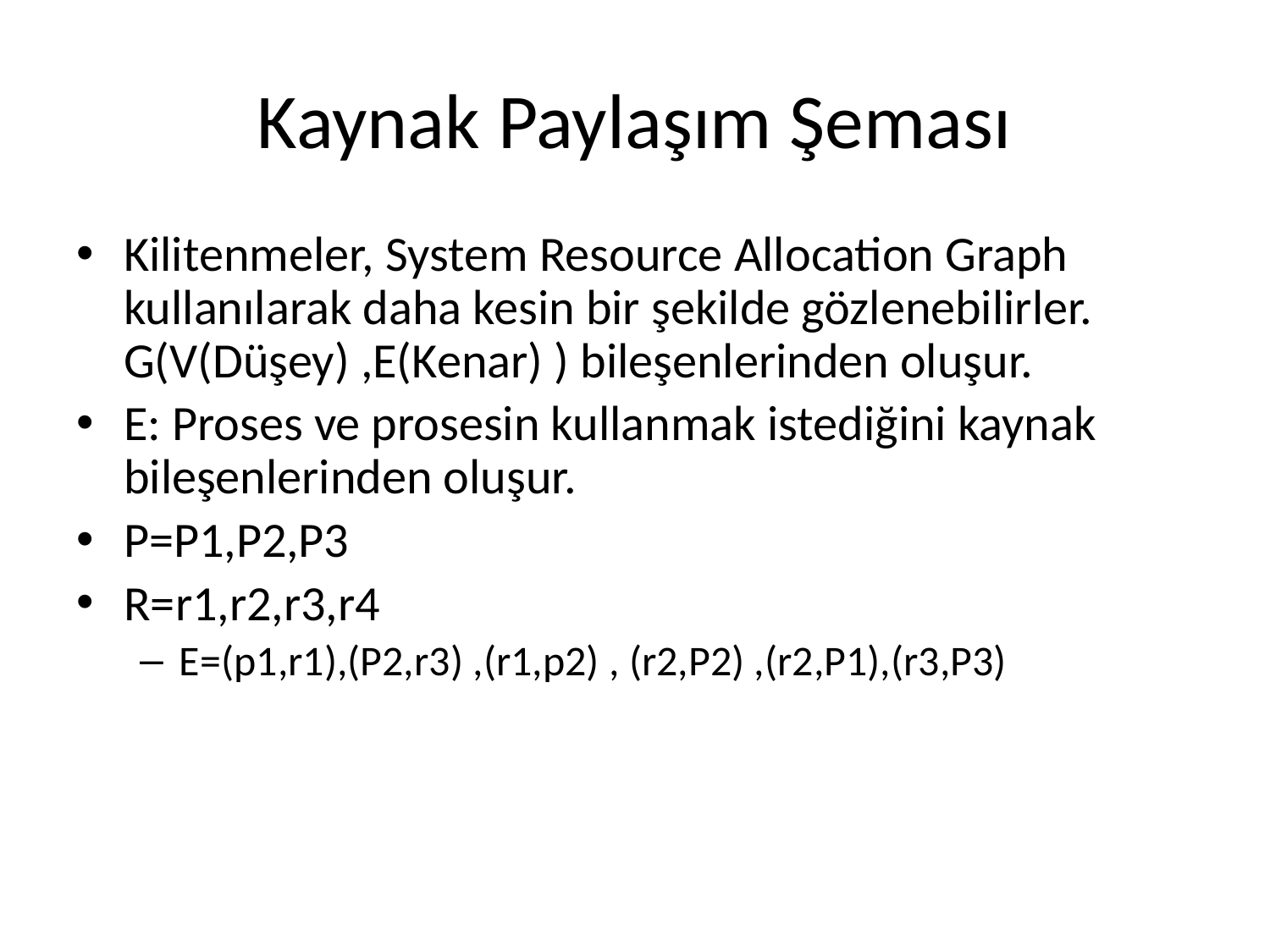

# Kaynak Paylaşım Şeması
Kilitenmeler, System Resource Allocation Graph kullanılarak daha kesin bir şekilde gözlenebilirler. G(V(Düşey) ,E(Kenar) ) bileşenlerinden oluşur.
E: Proses ve prosesin kullanmak istediğini kaynak bileşenlerinden oluşur.
P=P1,P2,P3
R=r1,r2,r3,r4
E=(p1,r1),(P2,r3) ,(r1,p2) , (r2,P2) ,(r2,P1),(r3,P3)